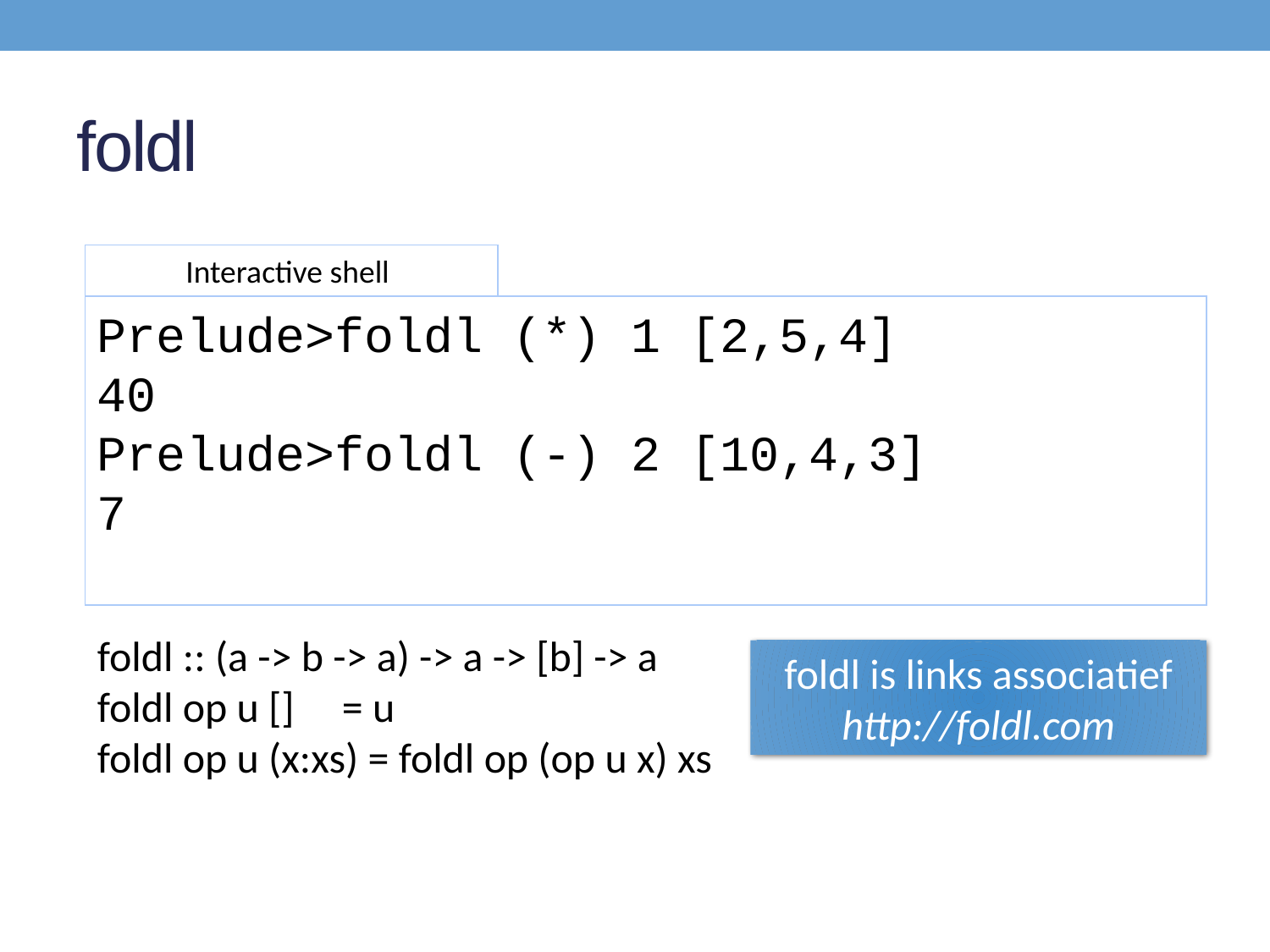

# foldl
Interactive shell
Prelude>foldl (*) 1 [2,5,4]
40
Prelude>foldl (-) 2 [10,4,3]
7

foldl :: (a -> b -> a) -> a -> [b] -> a
foldl op u []     = u
foldl op u (x:xs) = foldl op (op u x) xs
foldl is links associatief
http://foldl.com